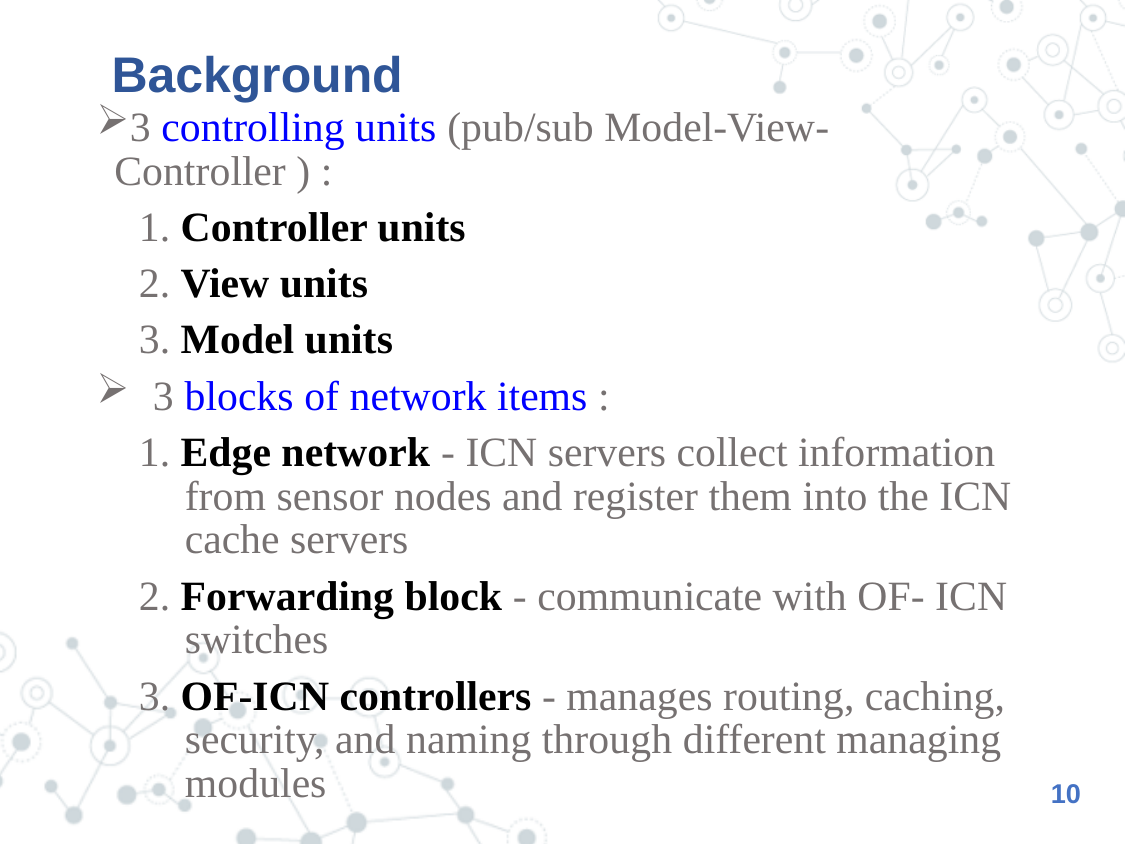

# Background
3 controlling units (pub/sub Model-View-Controller ) :
    1. Controller units
    2. View units
    3. Model units
3 blocks of network items :
    1. Edge network - ICN servers collect information from sensor nodes and register them into the ICN cache servers
    2. Forwarding block - communicate with OF- ICN switches
    3. OF-ICN controllers - manages routing, caching, security, and naming through different managing modules